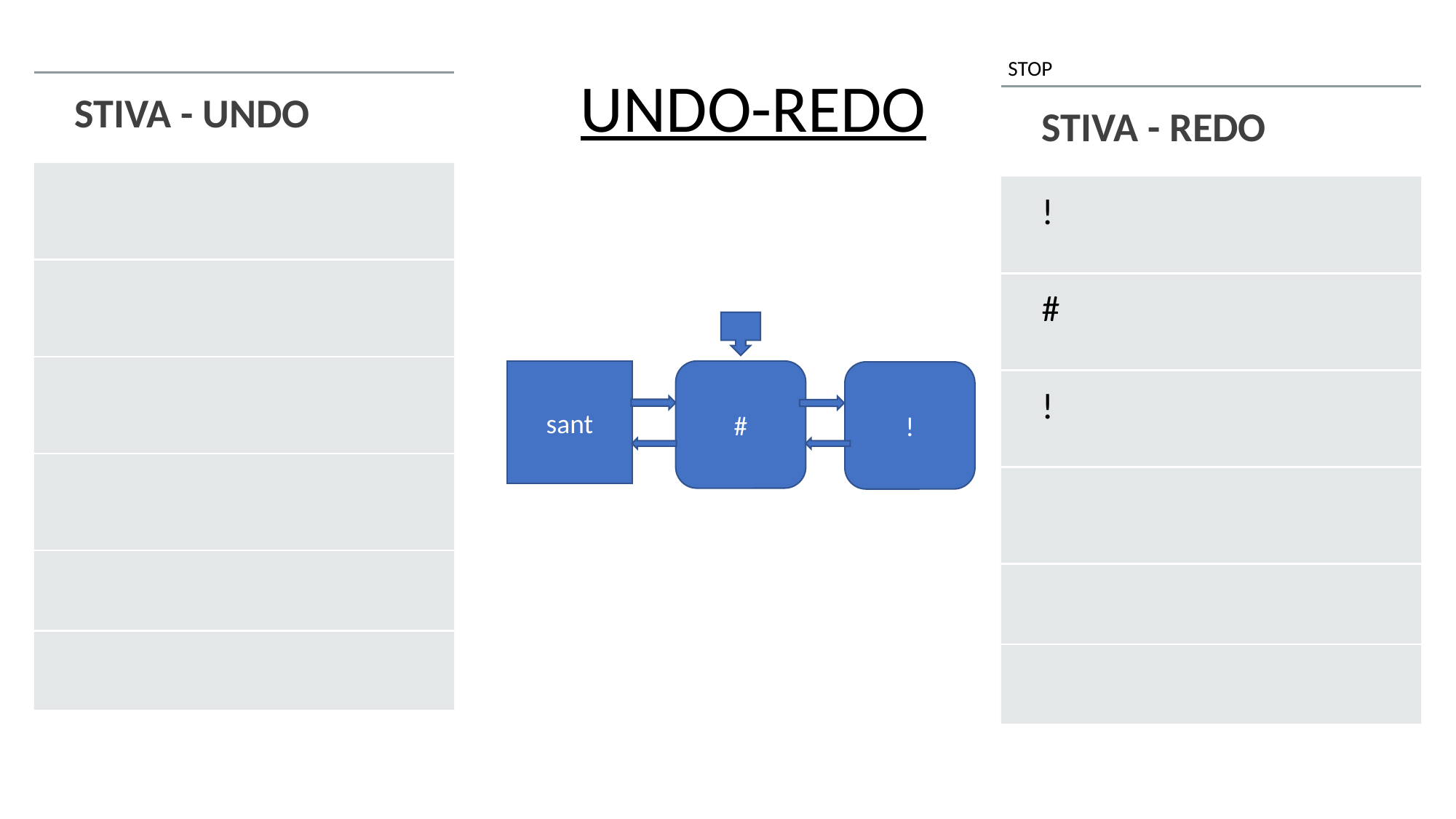

# UNDO-REDO
STOP
| STIVA - UNDO |
| --- |
|  |
|  |
|  |
|  |
|  |
|  |
| STIVA - REDO |
| --- |
| ! |
| # |
| ! |
|  |
|  |
|  |

sant
#
!